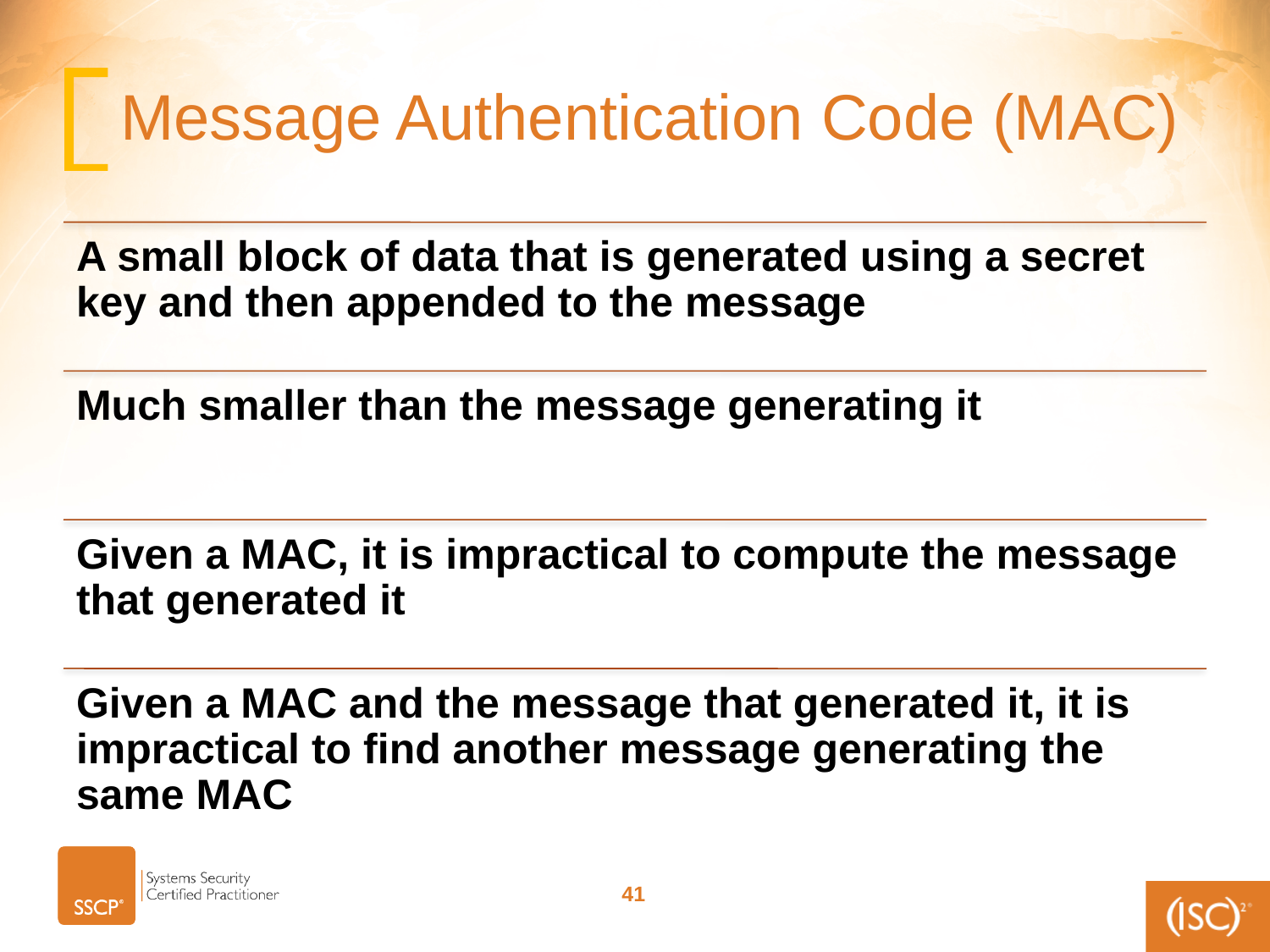

# Message Authentication Code (MAC)
A small block of data that is generated using a secret key and then appended to the message
Much smaller than the message generating it
Given a MAC, it is impractical to compute the message that generated it
Given a MAC and the message that generated it, it is impractical to find another message generating the same MAC